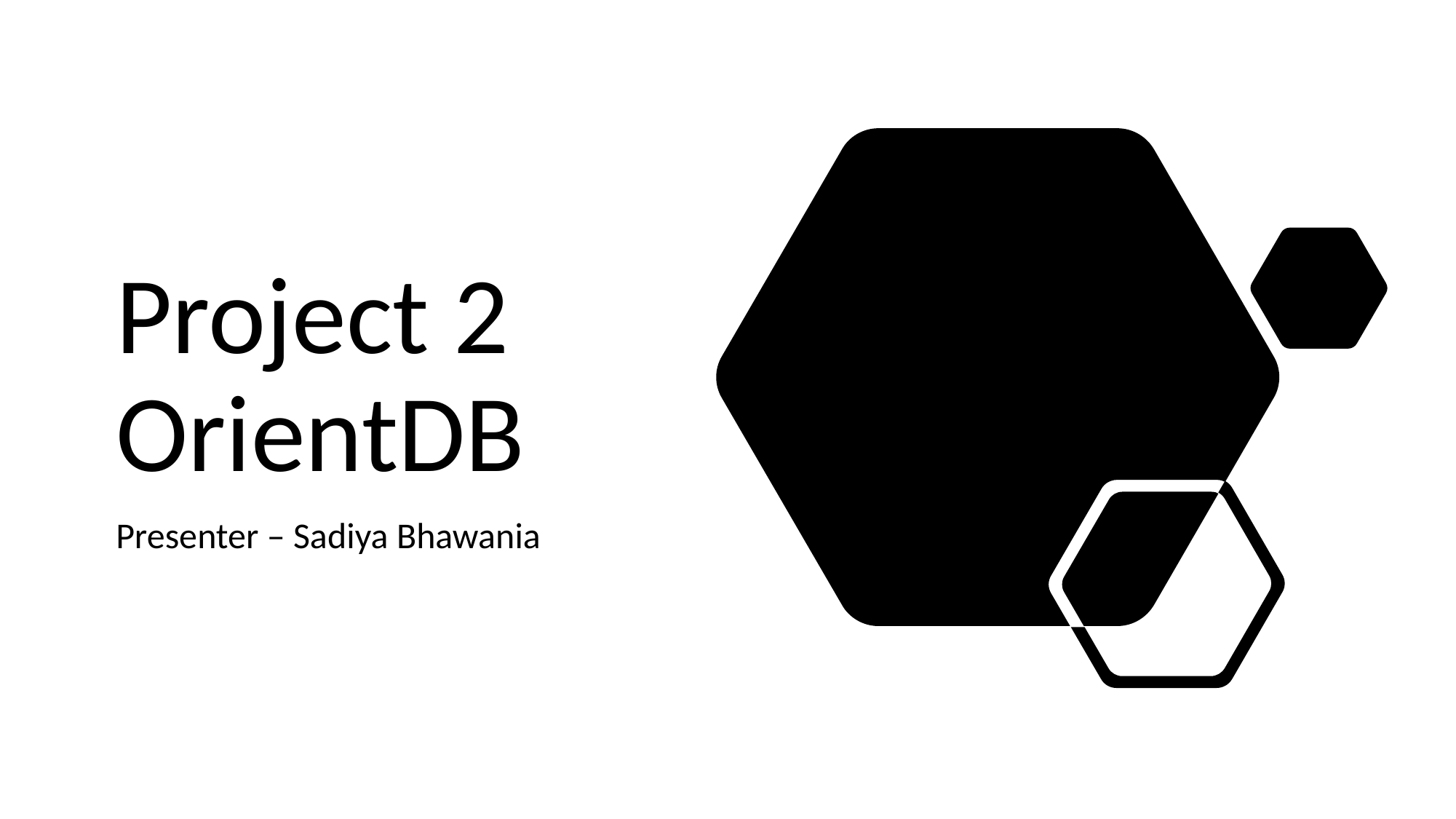

# Project 2 OrientDB

Presenter – Sadiya Bhawania